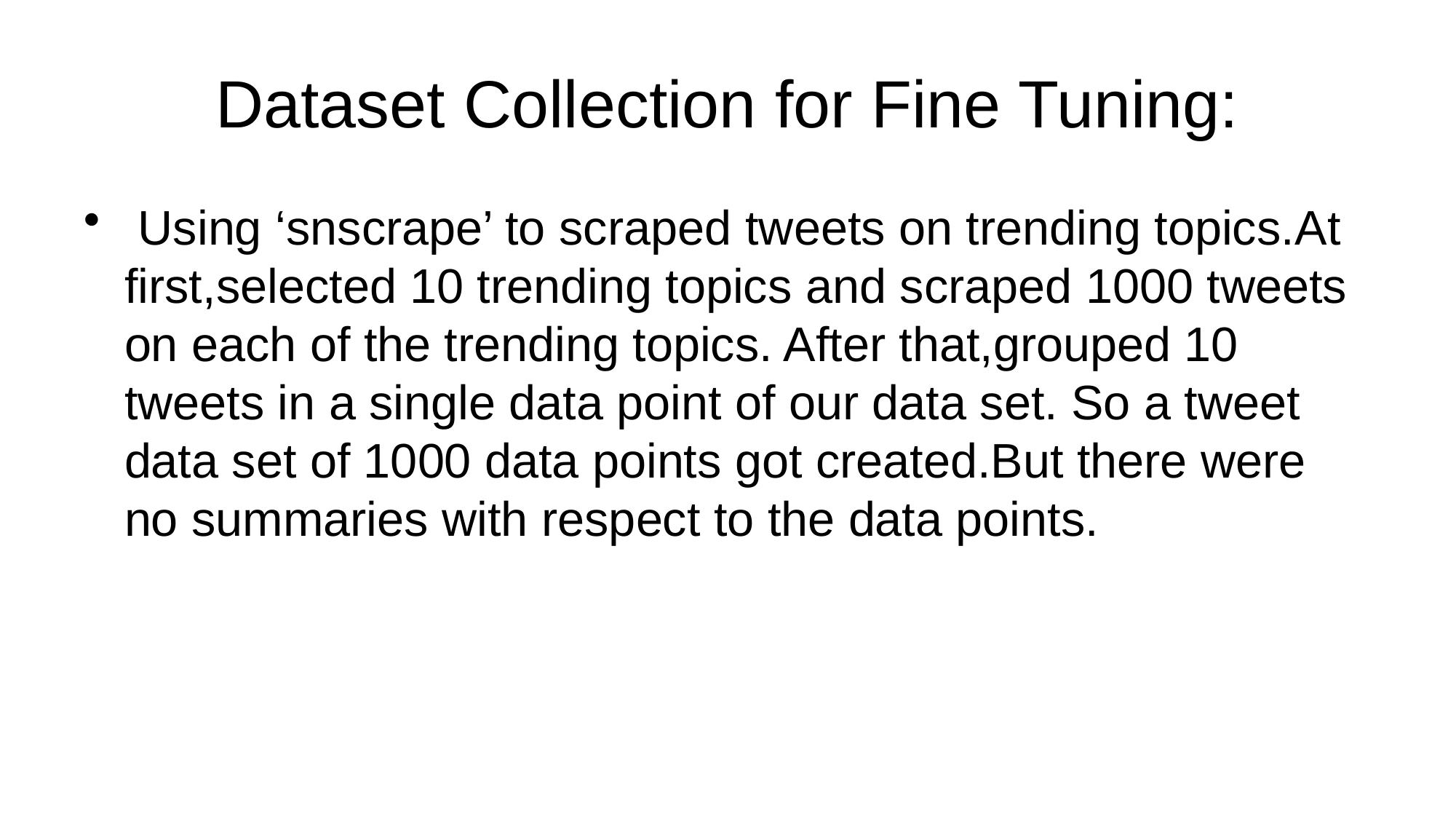

# Dataset Collection for Fine Tuning:
 Using ‘snscrape’ to scraped tweets on trending topics.At first,selected 10 trending topics and scraped 1000 tweets on each of the trending topics. After that,grouped 10 tweets in a single data point of our data set. So a tweet data set of 1000 data points got created.But there were no summaries with respect to the data points.